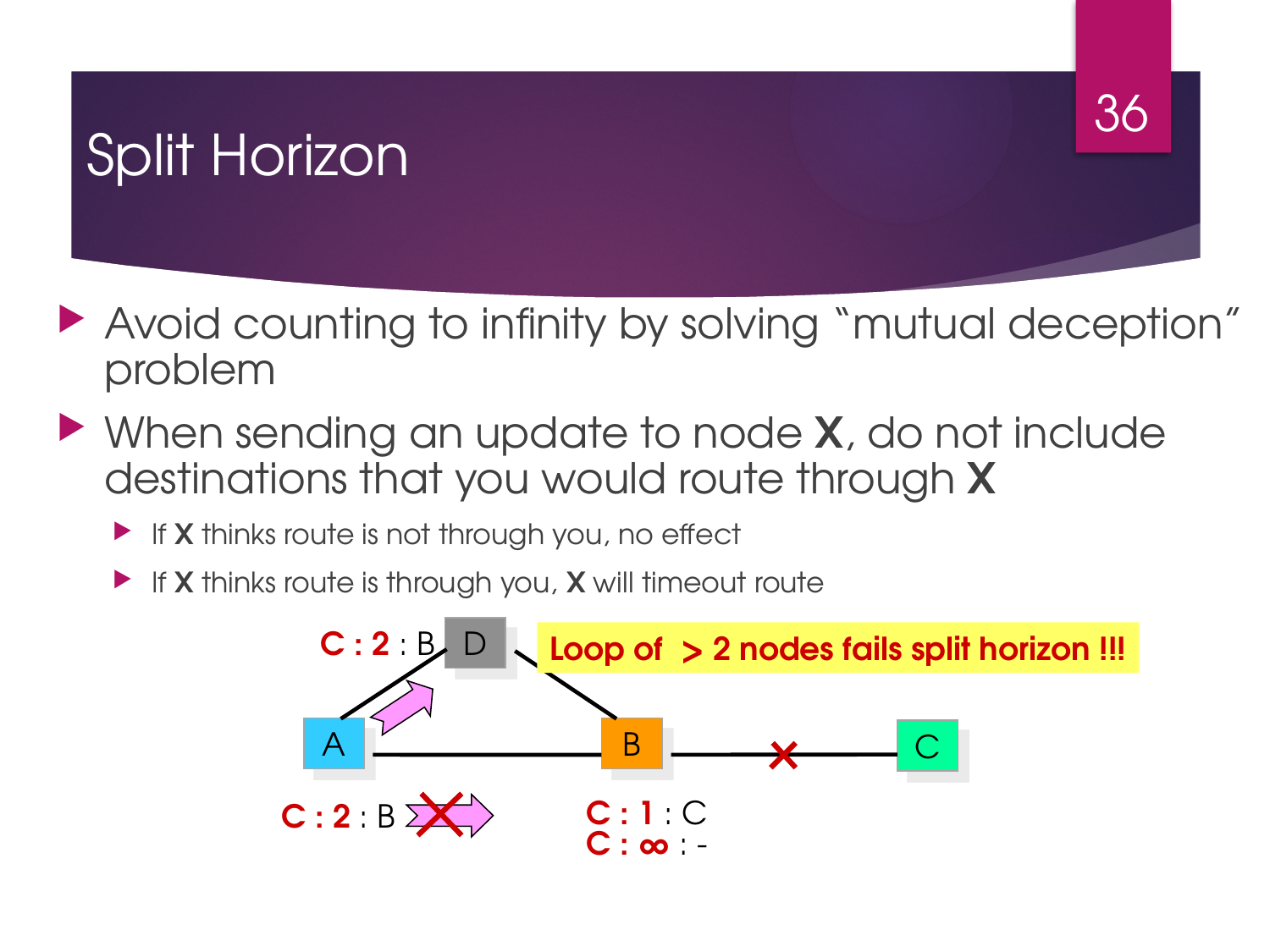

36
# Split Horizon
Avoid counting to infinity by solving “mutual deception” problem
When sending an update to node X, do not include destinations that you would route through X
If X thinks route is not through you, no effect
If X thinks route is through you, X will timeout route
D
C : 2 : B
Loop of  > 2 nodes fails split horizon !!!

A
B
C

C : 1 : C
C : 2 : B

C : ∞ : -